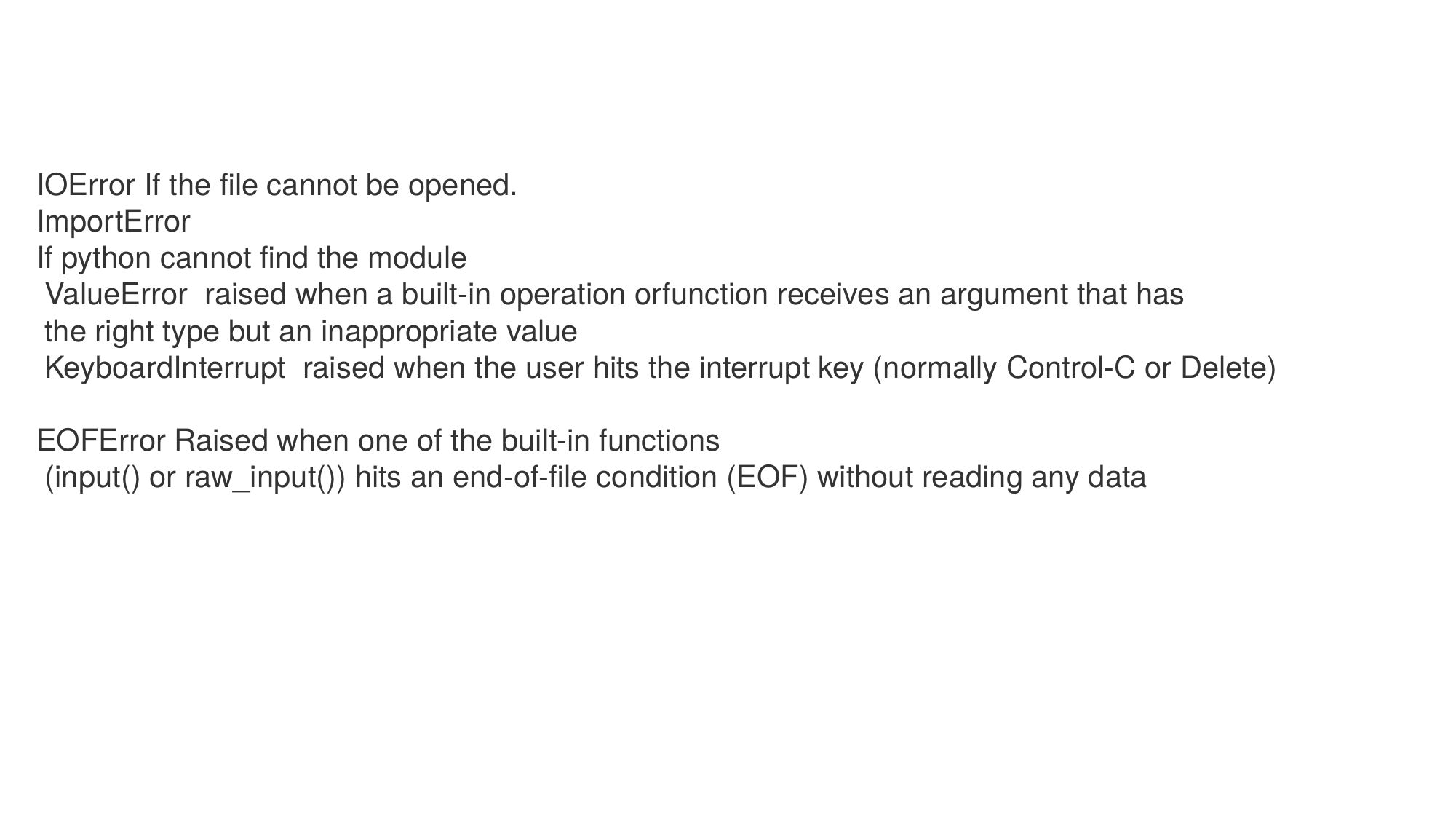

IOError If the file cannot be opened.
ImportError
If python cannot find the module
 ValueError  raised when a built-in operation orfunction receives an argument that has
 the right type but an inappropriate value
 KeyboardInterrupt  raised when the user hits the interrupt key (normally Control-C or Delete)

EOFError Raised when one of the built-in functions
 (input() or raw_input()) hits an end-of-file condition (EOF) without reading any data